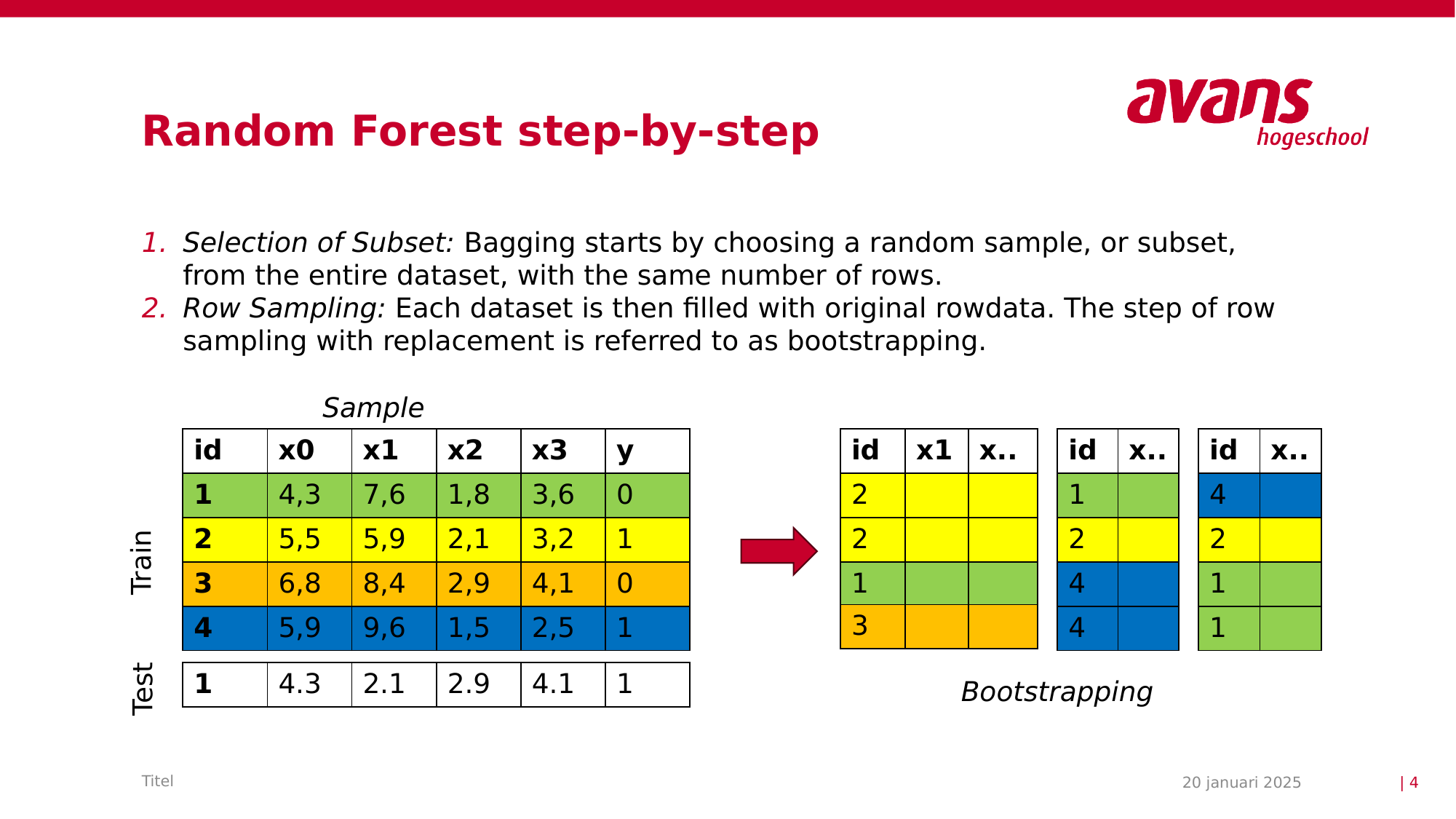

# Random Forest step-by-step
Selection of Subset: Bagging starts by choosing a random sample, or subset, from the entire dataset, with the same number of rows.
Row Sampling: Each dataset is then filled with original rowdata. The step of row sampling with replacement is referred to as bootstrapping.
Sample
| id | x0 | x1 | x2 | x3 | y |
| --- | --- | --- | --- | --- | --- |
| 1 | 4,3 | 7,6 | 1,8 | 3,6 | 0 |
| 2 | 5,5 | 5,9 | 2,1 | 3,2 | 1 |
| 3 | 6,8 | 8,4 | 2,9 | 4,1 | 0 |
| 4 | 5,9 | 9,6 | 1,5 | 2,5 | 1 |
| id | x1 | x.. |
| --- | --- | --- |
| 2 |  |  |
| 2 |  |  |
| 1 |  |  |
| 3 |  |  |
| id | x.. |
| --- | --- |
| 1 |  |
| 2 |  |
| 4 |  |
| 4 |  |
| id | x.. |
| --- | --- |
| 4 |  |
| 2 |  |
| 1 |  |
| 1 |  |

Train
| 1 | 4.3 | 2.1 | 2.9 | 4.1 | 1 |
| --- | --- | --- | --- | --- | --- |
Test
Bootstrapping
20 januari 2025
| 4